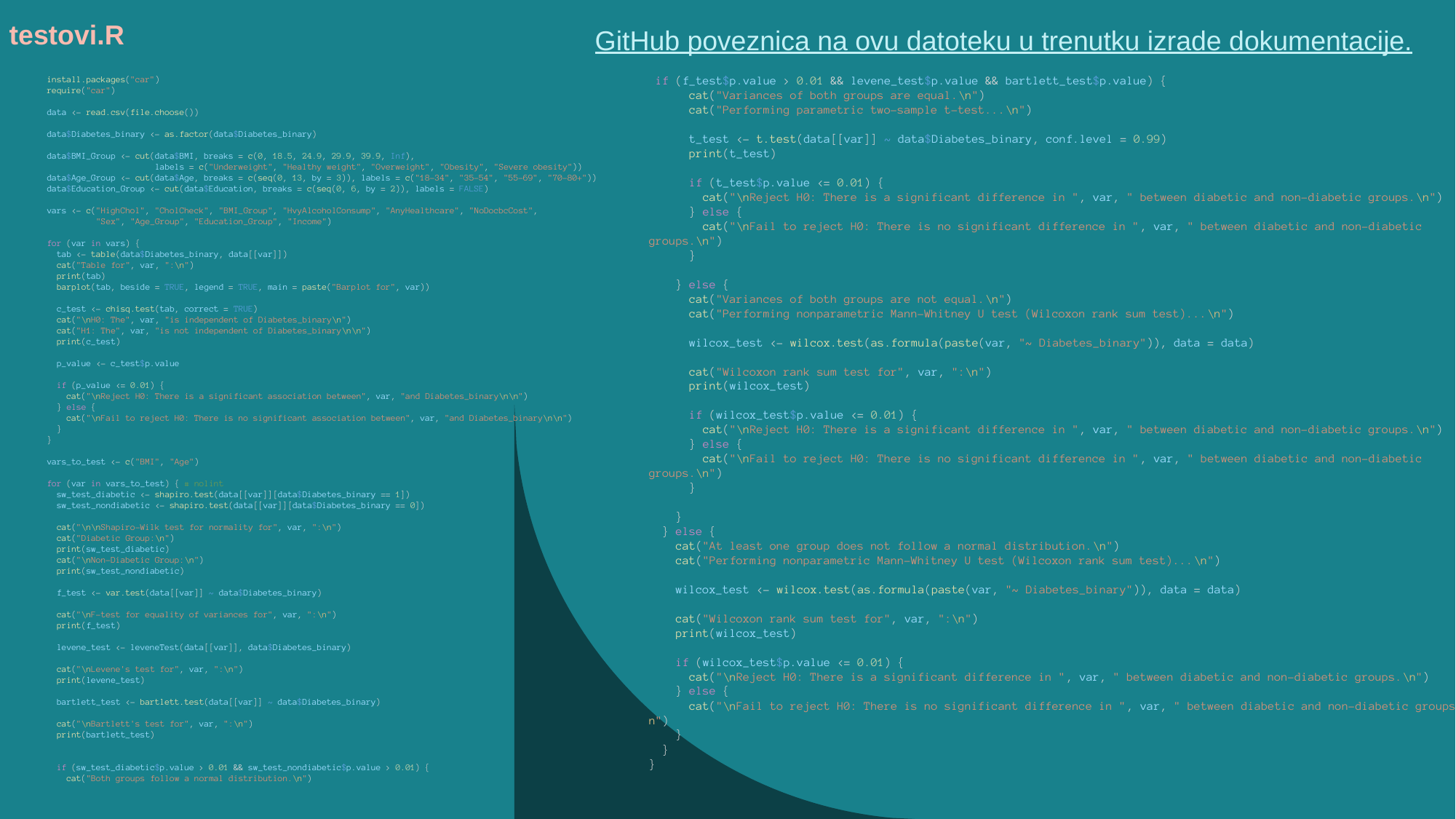

testovi.R
GitHub poveznica na ovu datoteku u trenutku izrade dokumentacije.
 if (f_test$p.value > 0.01 && levene_test$p.value && bartlett_test$p.value) {
      cat("Variances of both groups are equal.\n")
      cat("Performing parametric two-sample t-test...\n")

      t_test <- t.test(data[[var]] ~ data$Diabetes_binary, conf.level = 0.99)
      print(t_test)

      if (t_test$p.value <= 0.01) {
        cat("\nReject H0: There is a significant difference in ", var, " between diabetic and non-diabetic groups.\n")
      } else {
        cat("\nFail to reject H0: There is no significant difference in ", var, " between diabetic and non-diabetic groups.\n")
      }

    } else {
      cat("Variances of both groups are not equal.\n")
      cat("Performing nonparametric Mann-Whitney U test (Wilcoxon rank sum test)...\n")

      wilcox_test <- wilcox.test(as.formula(paste(var, "~ Diabetes_binary")), data = data)

      cat("Wilcoxon rank sum test for", var, ":\n")
      print(wilcox_test)

      if (wilcox_test$p.value <= 0.01) {
        cat("\nReject H0: There is a significant difference in ", var, " between diabetic and non-diabetic groups.\n")
      } else {
        cat("\nFail to reject H0: There is no significant difference in ", var, " between diabetic and non-diabetic groups.\n")
      }

    }
  } else {
    cat("At least one group does not follow a normal distribution.\n")
    cat("Performing nonparametric Mann-Whitney U test (Wilcoxon rank sum test)...\n")

    wilcox_test <- wilcox.test(as.formula(paste(var, "~ Diabetes_binary")), data = data)

    cat("Wilcoxon rank sum test for", var, ":\n")
    print(wilcox_test)

    if (wilcox_test$p.value <= 0.01) {
      cat("\nReject H0: There is a significant difference in ", var, " between diabetic and non-diabetic groups.\n")
    } else {
      cat("\nFail to reject H0: There is no significant difference in ", var, " between diabetic and non-diabetic groups.\n")
    }
  }
}
install.packages("car")
require("car")
data <- read.csv(file.choose())
data$Diabetes_binary <- as.factor(data$Diabetes_binary)
data$BMI_Group <- cut(data$BMI, breaks = c(0, 18.5, 24.9, 29.9, 39.9, Inf),
                      labels = c("Underweight", "Healthy weight", "Overweight", "Obesity", "Severe obesity"))
data$Age_Group <- cut(data$Age, breaks = c(seq(0, 13, by = 3)), labels = c("18-34", "35-54", "55-69", "70-80+"))
data$Education_Group <- cut(data$Education, breaks = c(seq(0, 6, by = 2)), labels = FALSE)
vars <- c("HighChol", "CholCheck", "BMI_Group", "HvyAlcoholConsump", "AnyHealthcare", "NoDocbcCost",
          "Sex", "Age_Group", "Education_Group", "Income")
for (var in vars) {
  tab <- table(data$Diabetes_binary, data[[var]])
  cat("Table for", var, ":\n")
  print(tab)
  barplot(tab, beside = TRUE, legend = TRUE, main = paste("Barplot for", var))

  c_test <- chisq.test(tab, correct = TRUE)
  cat("\nH0: The", var, "is independent of Diabetes_binary\n")
  cat("H1: The", var, "is not independent of Diabetes_binary\n\n")
  print(c_test)

  p_value <- c_test$p.value

  if (p_value <= 0.01) {
    cat("\nReject H0: There is a significant association between", var, "and Diabetes_binary\n\n")
  } else {
    cat("\nFail to reject H0: There is no significant association between", var, "and Diabetes_binary\n\n")
  }
}
vars_to_test <- c("BMI", "Age")
for (var in vars_to_test) { # nolint
  sw_test_diabetic <- shapiro.test(data[[var]][data$Diabetes_binary == 1])
  sw_test_nondiabetic <- shapiro.test(data[[var]][data$Diabetes_binary == 0])

  cat("\n\nShapiro-Wilk test for normality for", var, ":\n")
  cat("Diabetic Group:\n")
  print(sw_test_diabetic)
  cat("\nNon-Diabetic Group:\n")
  print(sw_test_nondiabetic)

  f_test <- var.test(data[[var]] ~ data$Diabetes_binary)

  cat("\nF-test for equality of variances for", var, ":\n")
  print(f_test)

  levene_test <- leveneTest(data[[var]], data$Diabetes_binary)

  cat("\nLevene's test for", var, ":\n")
  print(levene_test)

  bartlett_test <- bartlett.test(data[[var]] ~ data$Diabetes_binary)

  cat("\nBartlett's test for", var, ":\n")
  print(bartlett_test)
  if (sw_test_diabetic$p.value > 0.01 && sw_test_nondiabetic$p.value > 0.01) {
    cat("Both groups follow a normal distribution.\n")

Više dijabetičara kod većih BMI-jeva
Više dijabetičara u starijim dobnim skupinama (70+ godina)
Manje dijabetičara s višim stopama edukacije i zarade
Na 1% razini signifikantnosti nema korelacije između dijabetesa i spola, odnosno imanja zdravstvenog osiguranja
Nedostatak u datasetu: nije jasno navedeno je li uzet u obzir samo dijabetes tipa II ili oba tipa – u drugom slučaju se ovdje pronađene ovisnosti ne mogu generalizirati za sve tipove dijabetesa
Zaključak
Zaključak